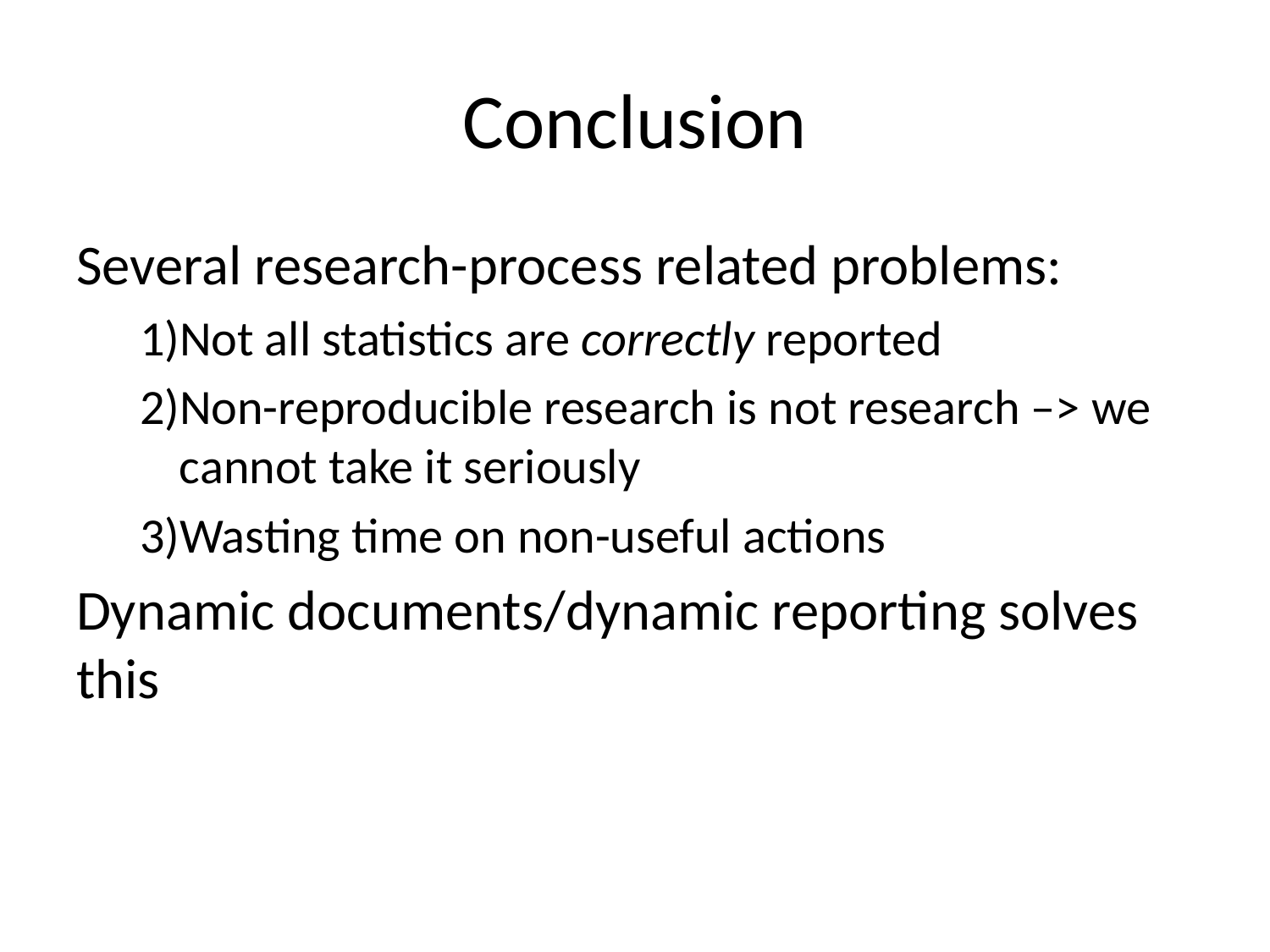

# Conclusion
Several research-process related problems:
Not all statistics are correctly reported
Non-reproducible research is not research –> we cannot take it seriously
Wasting time on non-useful actions
Dynamic documents/dynamic reporting solves this